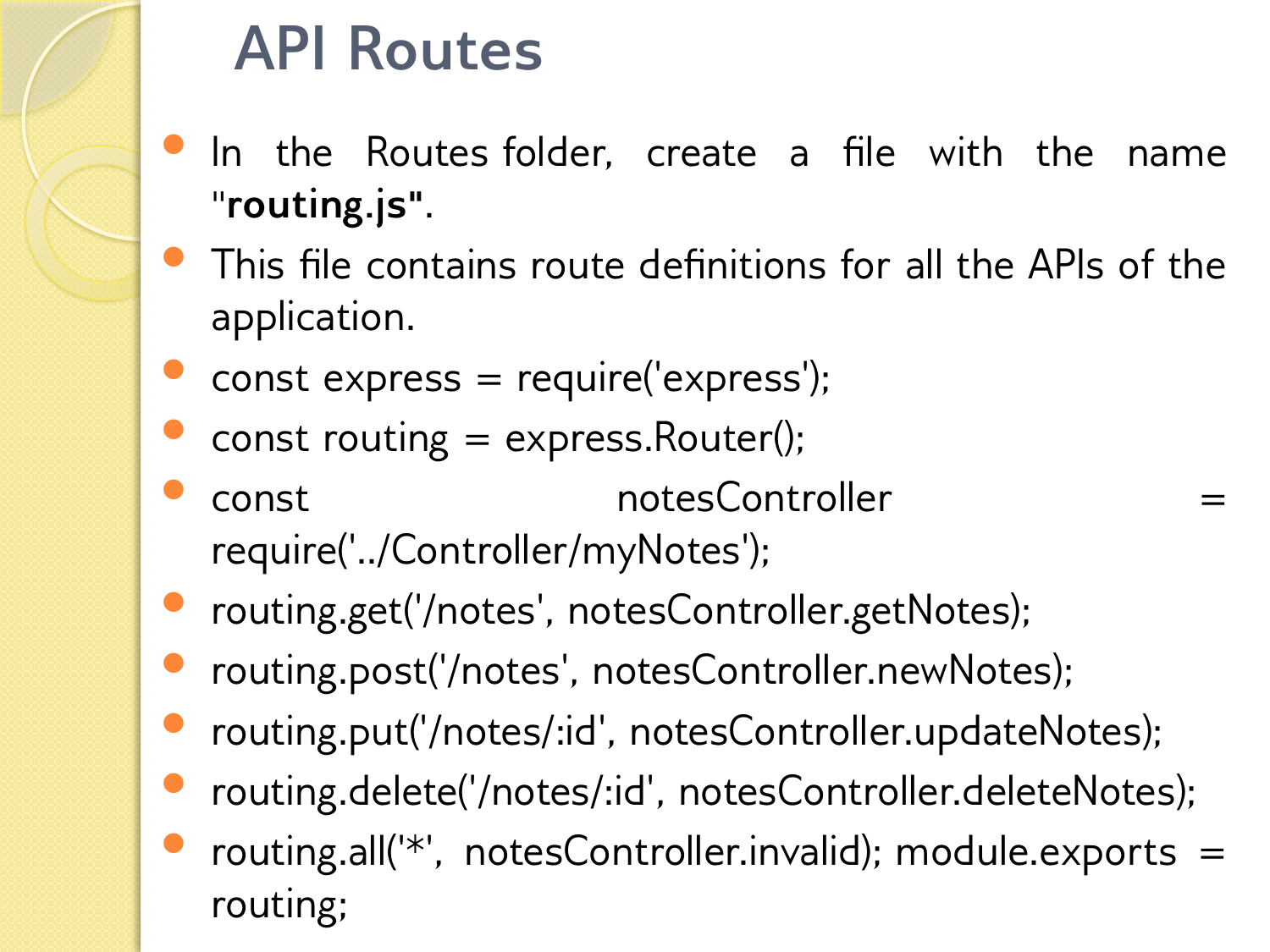

# API Routes
In the Routes folder, create a file with the name "routing.js".
This file contains route definitions for all the APIs of the application.
const express = require('express');
const routing = express.Router();
const notesController = require('../Controller/myNotes');
routing.get('/notes', notesController.getNotes);
routing.post('/notes', notesController.newNotes);
routing.put('/notes/:id', notesController.updateNotes);
routing.delete('/notes/:id', notesController.deleteNotes);
routing.all('*', notesController.invalid); module.exports = routing;